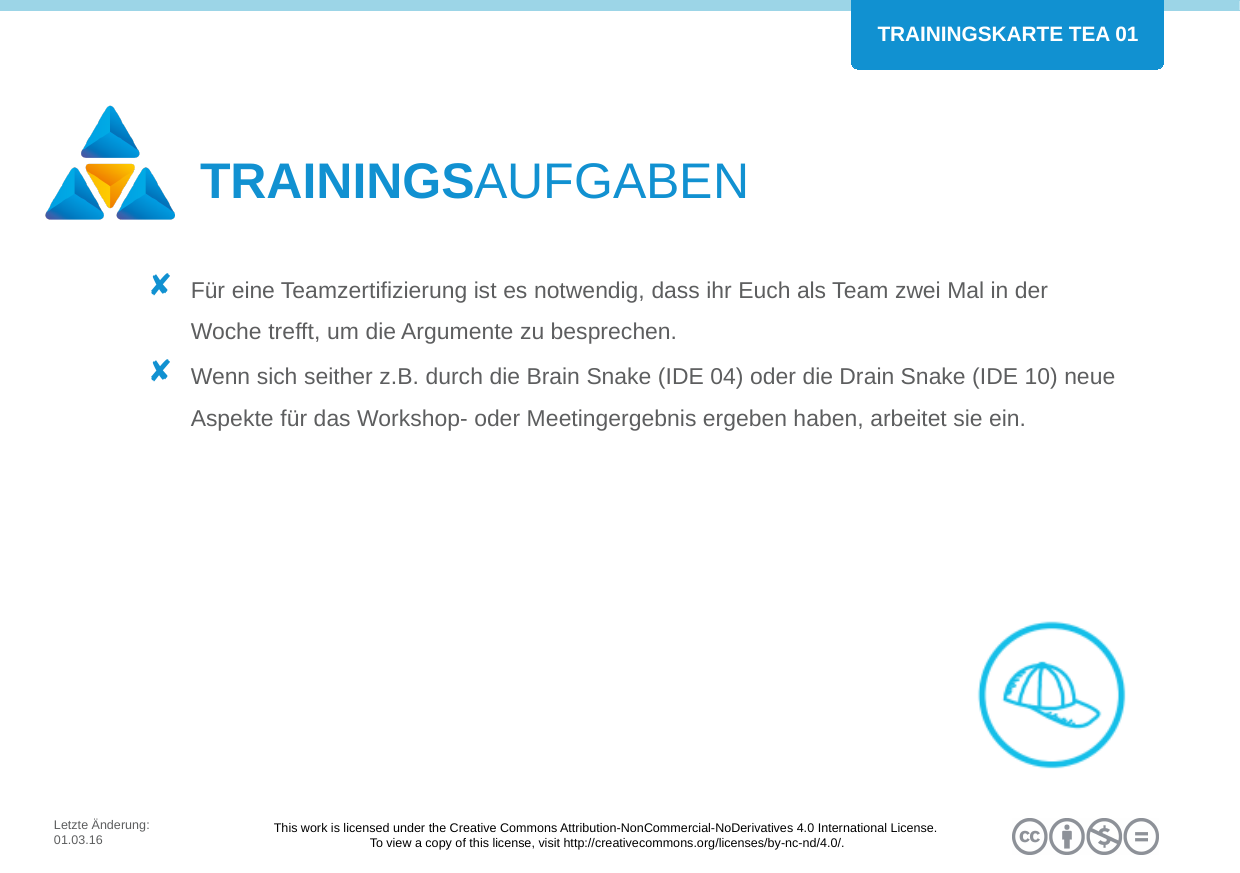

Für eine Teamzertifizierung ist es notwendig, dass ihr Euch als Team zwei Mal in der Woche trefft, um die Argumente zu besprechen.
Wenn sich seither z.B. durch die Brain Snake (IDE 04) oder die Drain Snake (IDE 10) neue Aspekte für das Workshop- oder Meetingergebnis ergeben haben, arbeitet sie ein.